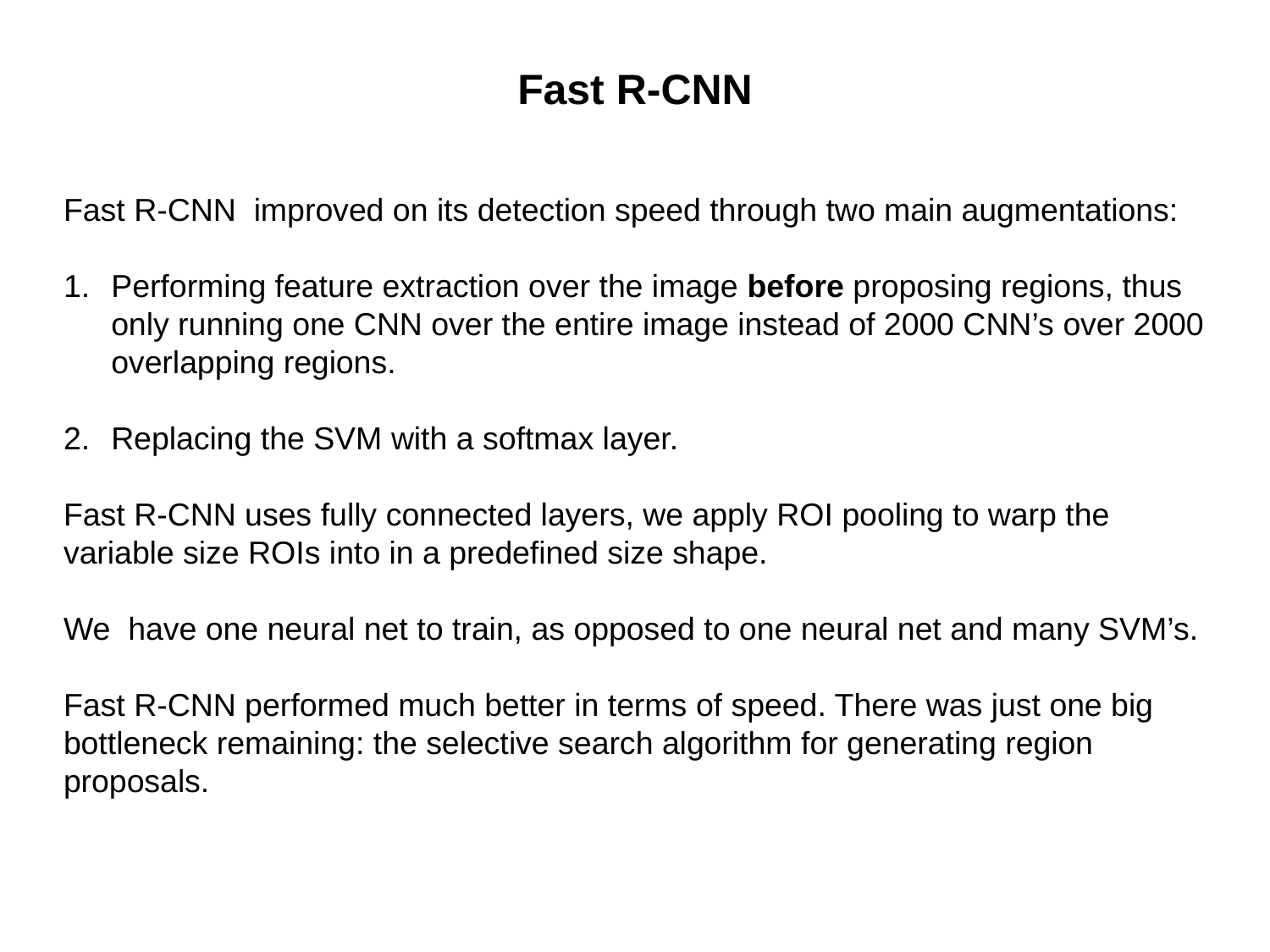

# Fast R-CNN
Fast R-CNN  improved on its detection speed through two main augmentations:

Performing feature extraction over the image before proposing regions, thus only running one CNN over the entire image instead of 2000 CNN’s over 2000 overlapping regions.

Replacing the SVM with a softmax layer.

Fast R-CNN uses fully connected layers, we apply ROI pooling to warp the variable size ROIs into in a predefined size shape.

We  have one neural net to train, as opposed to one neural net and many SVM’s.

Fast R-CNN performed much better in terms of speed. There was just one big bottleneck remaining: the selective search algorithm for generating region proposals.